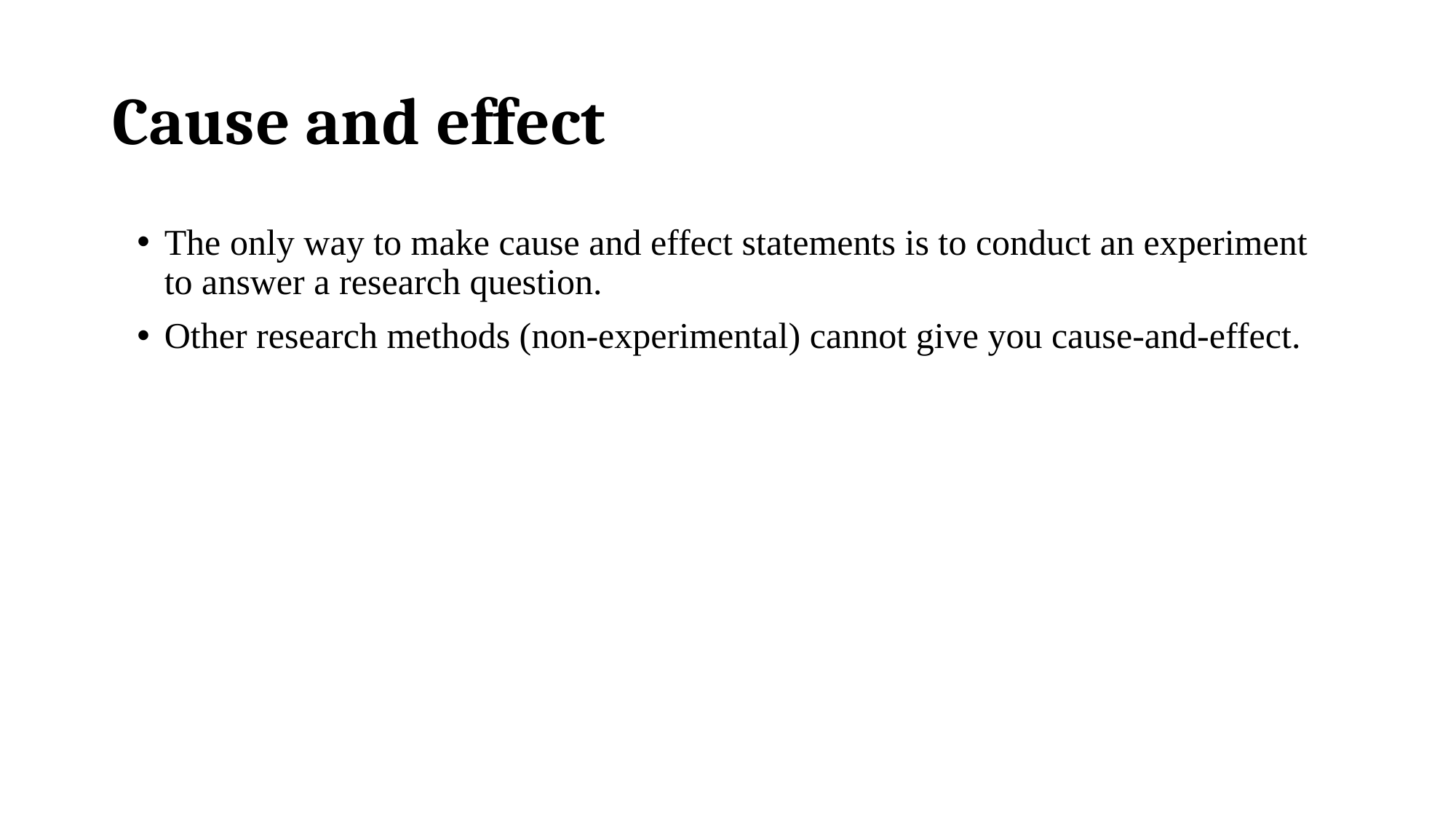

# Cause and effect
The only way to make cause and effect statements is to conduct an experiment to answer a research question.
Other research methods (non-experimental) cannot give you cause-and-effect.